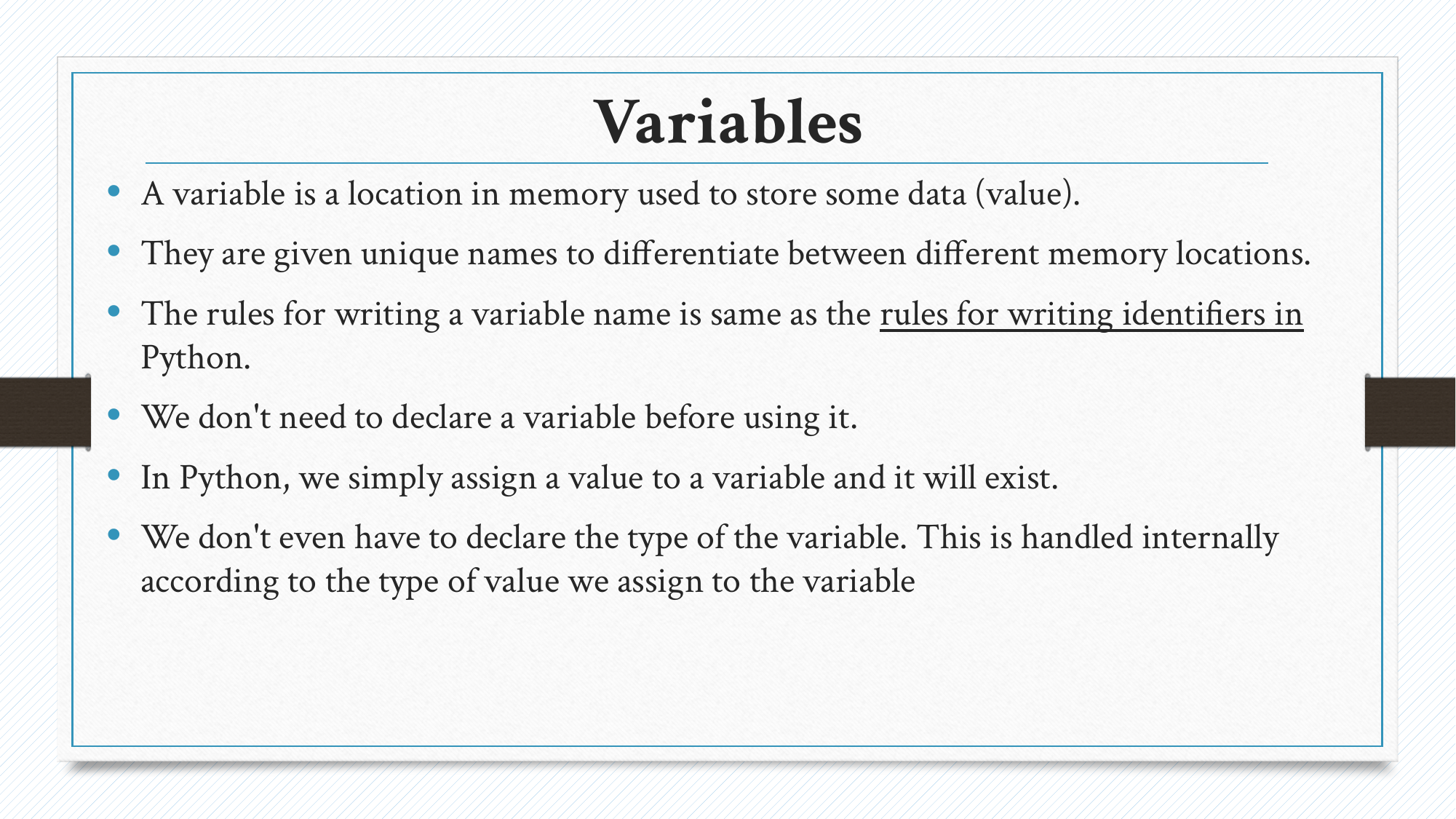

# Variables
A variable is a location in memory used to store some data (value).
They are given unique names to differentiate between different memory locations.
The rules for writing a variable name is same as the rules for writing identifiers in Python.
We don't need to declare a variable before using it.
In Python, we simply assign a value to a variable and it will exist.
We don't even have to declare the type of the variable. This is handled internally according to the type of value we assign to the variable